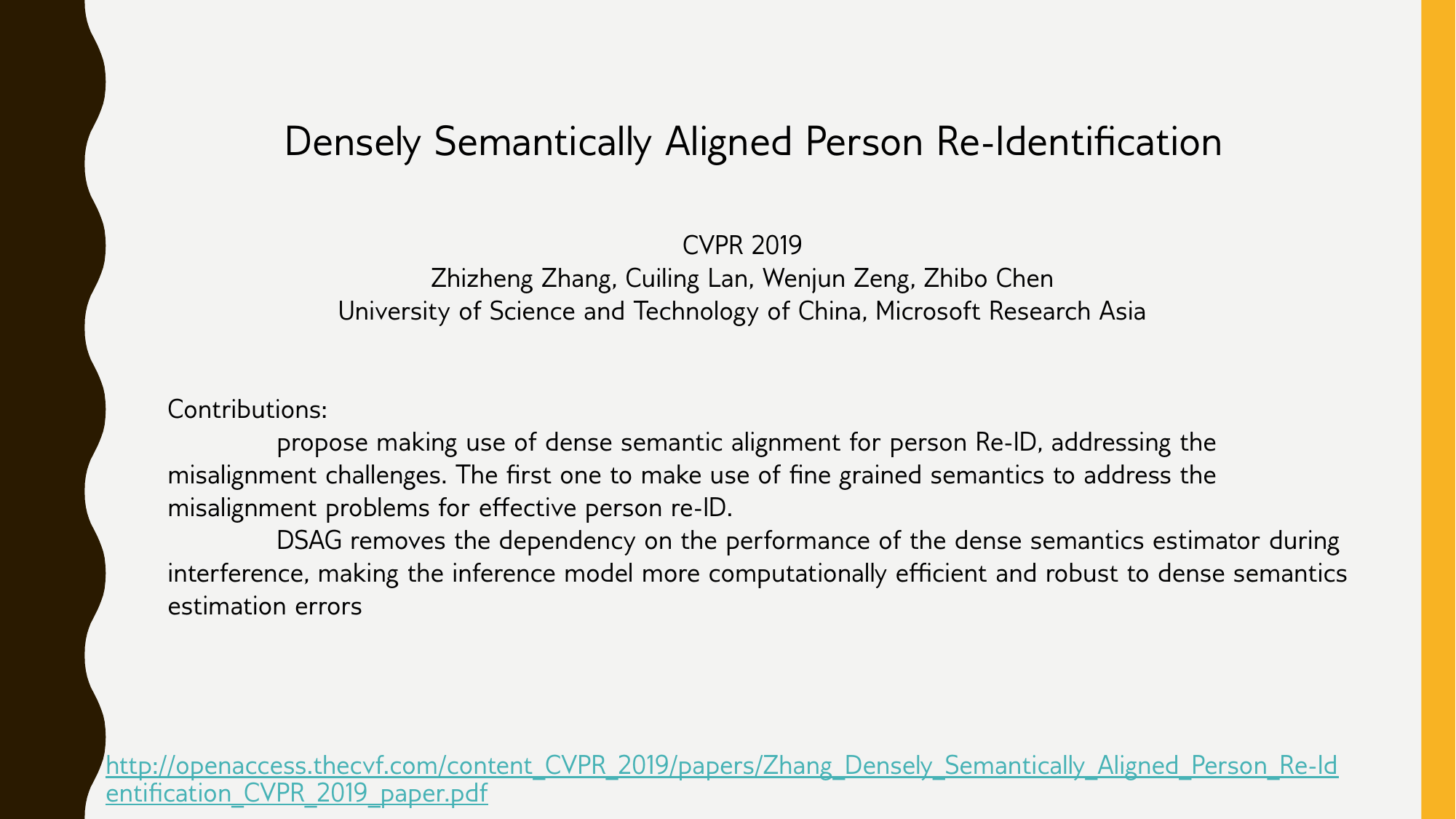

Densely Semantically Aligned Person Re-Identification
CVPR 2019
Zhizheng Zhang, Cuiling Lan, Wenjun Zeng, Zhibo Chen
University of Science and Technology of China, Microsoft Research Asia
Contributions:
	propose making use of dense semantic alignment for person Re-ID, addressing the misalignment challenges. The first one to make use of fine grained semantics to address the misalignment problems for effective person re-ID.
	DSAG removes the dependency on the performance of the dense semantics estimator during interference, making the inference model more computationally efficient and robust to dense semantics estimation errors
http://openaccess.thecvf.com/content_CVPR_2019/papers/Zhang_Densely_Semantically_Aligned_Person_Re-Identification_CVPR_2019_paper.pdf